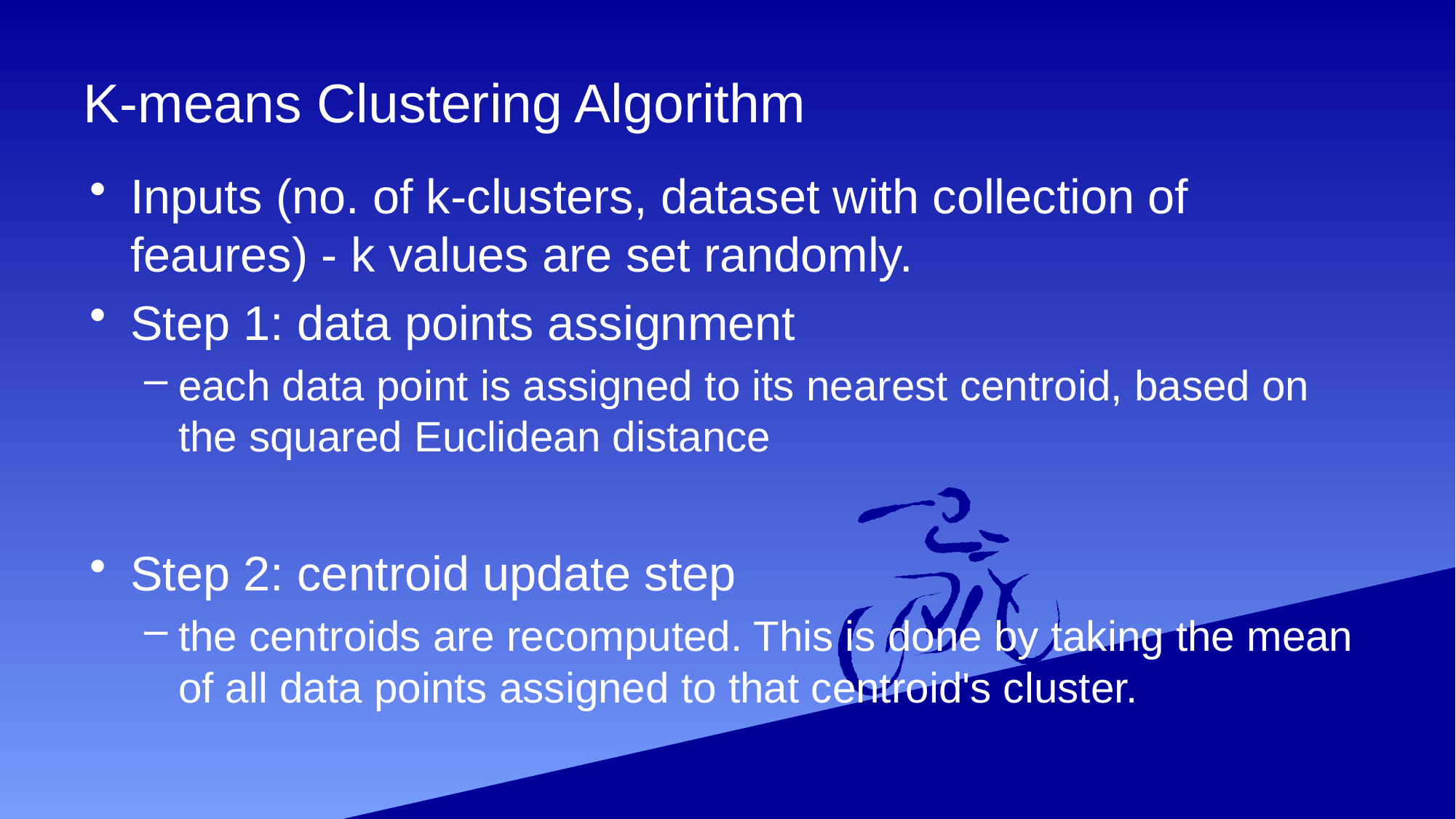

# K-means Clustering Algorithm
Inputs (no. of k-clusters, dataset with collection of feaures) - k values are set randomly.
Step 1: data points assignment
each data point is assigned to its nearest centroid, based on the squared Euclidean distance

Step 2: centroid update step
the centroids are recomputed. This is done by taking the mean of all data points assigned to that centroid's cluster.